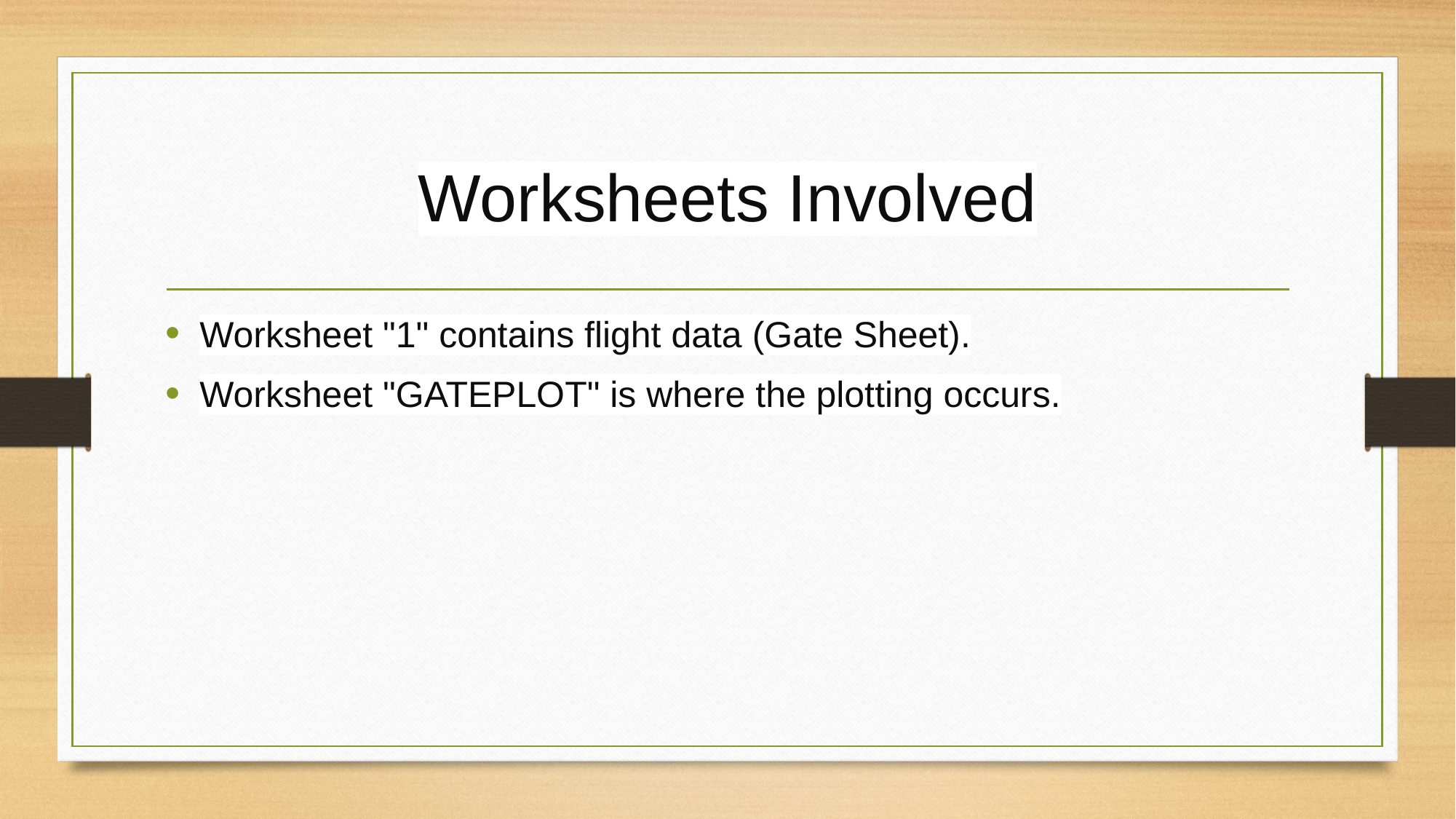

# Worksheets Involved
Worksheet "1" contains flight data (Gate Sheet).
Worksheet "GATEPLOT" is where the plotting occurs.